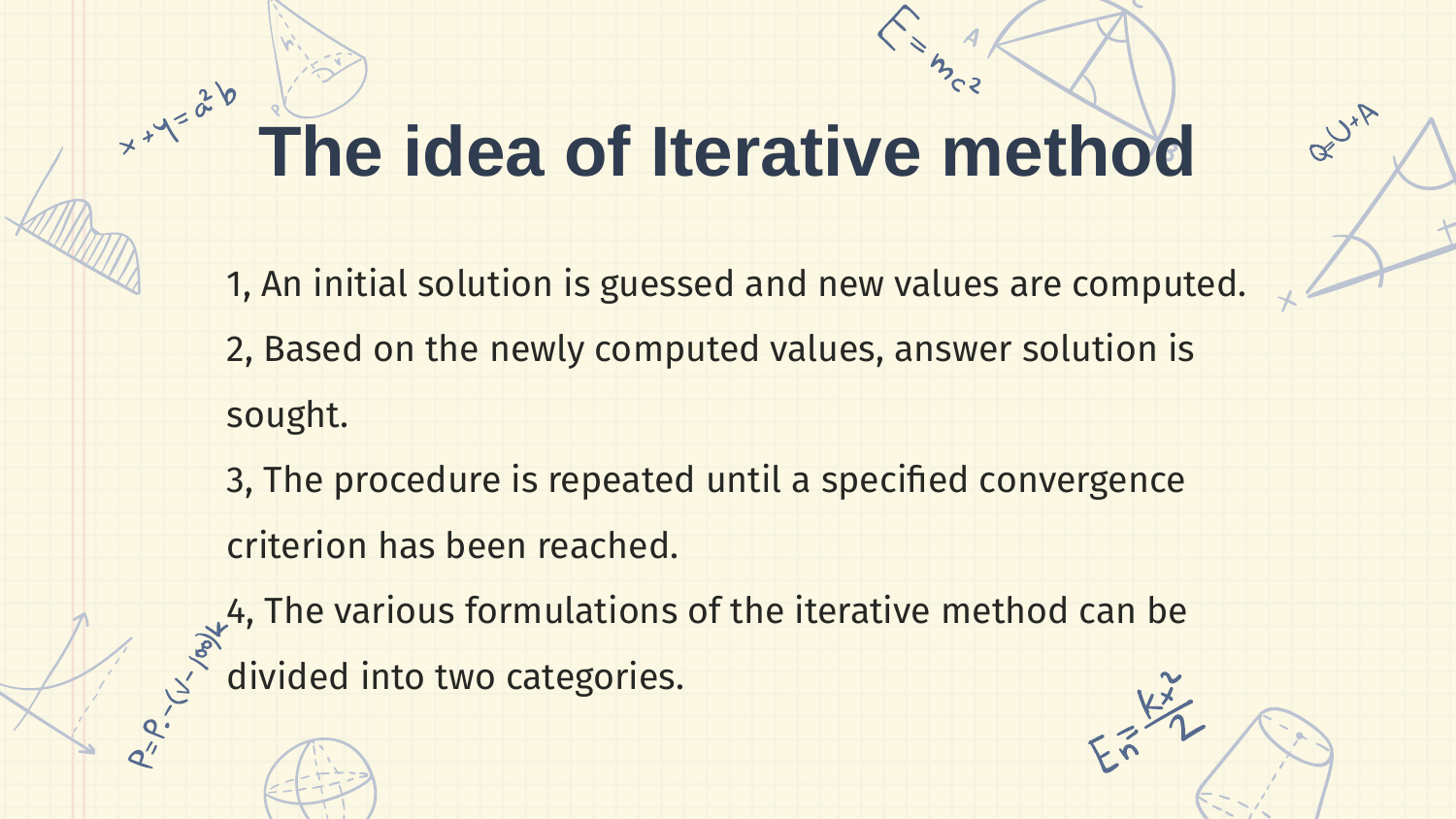

# The idea of Iterative method
1, An initial solution is guessed and new values are computed.
2, Based on the newly computed values, answer solution is sought.
3, The procedure is repeated until a specified convergence criterion has been reached.
4, The various formulations of the iterative method can be divided into two categories.